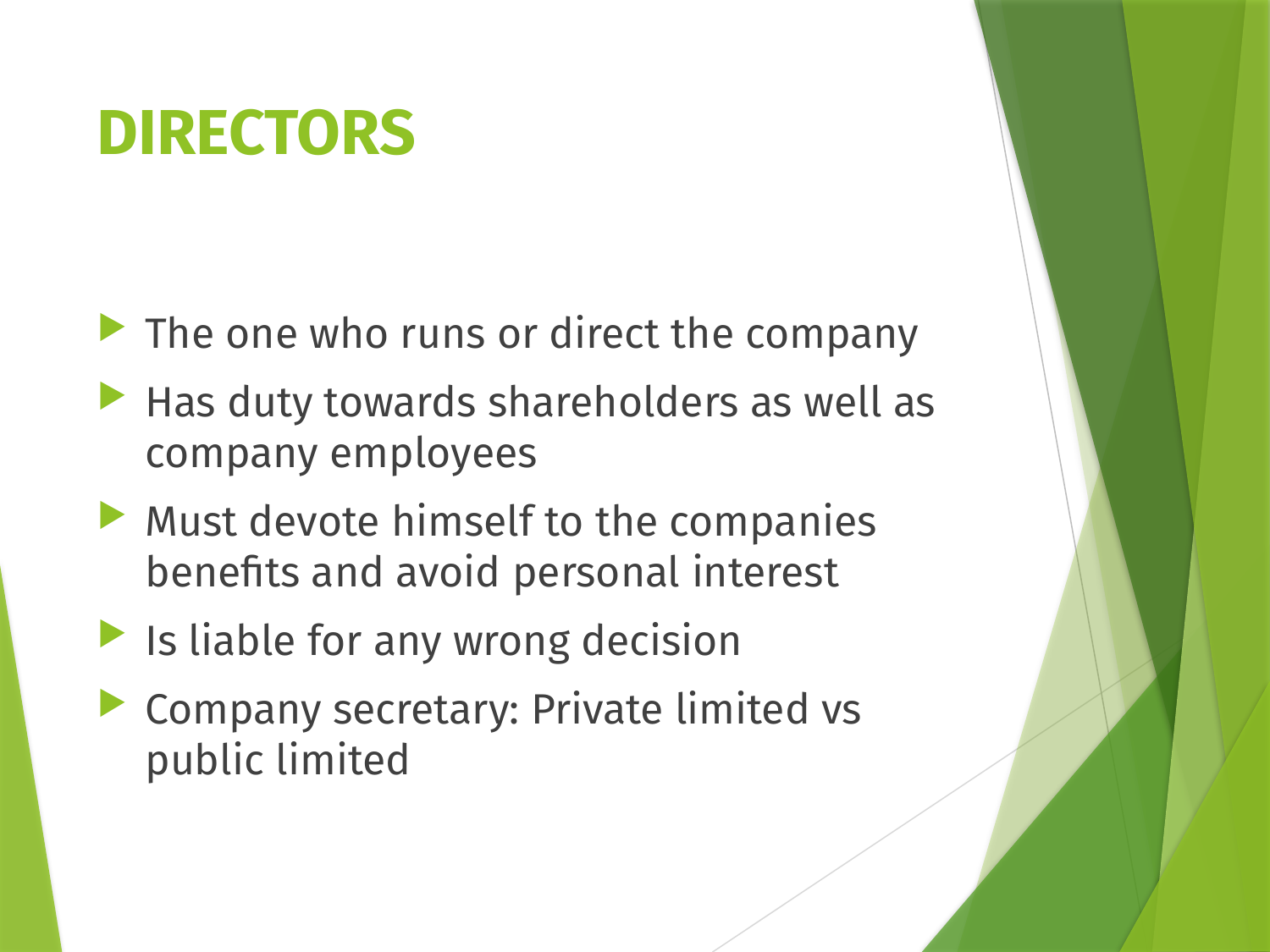

# DIRECTORS
The one who runs or direct the company
Has duty towards shareholders as well as company employees
Must devote himself to the companies benefits and avoid personal interest
Is liable for any wrong decision
Company secretary: Private limited vs public limited